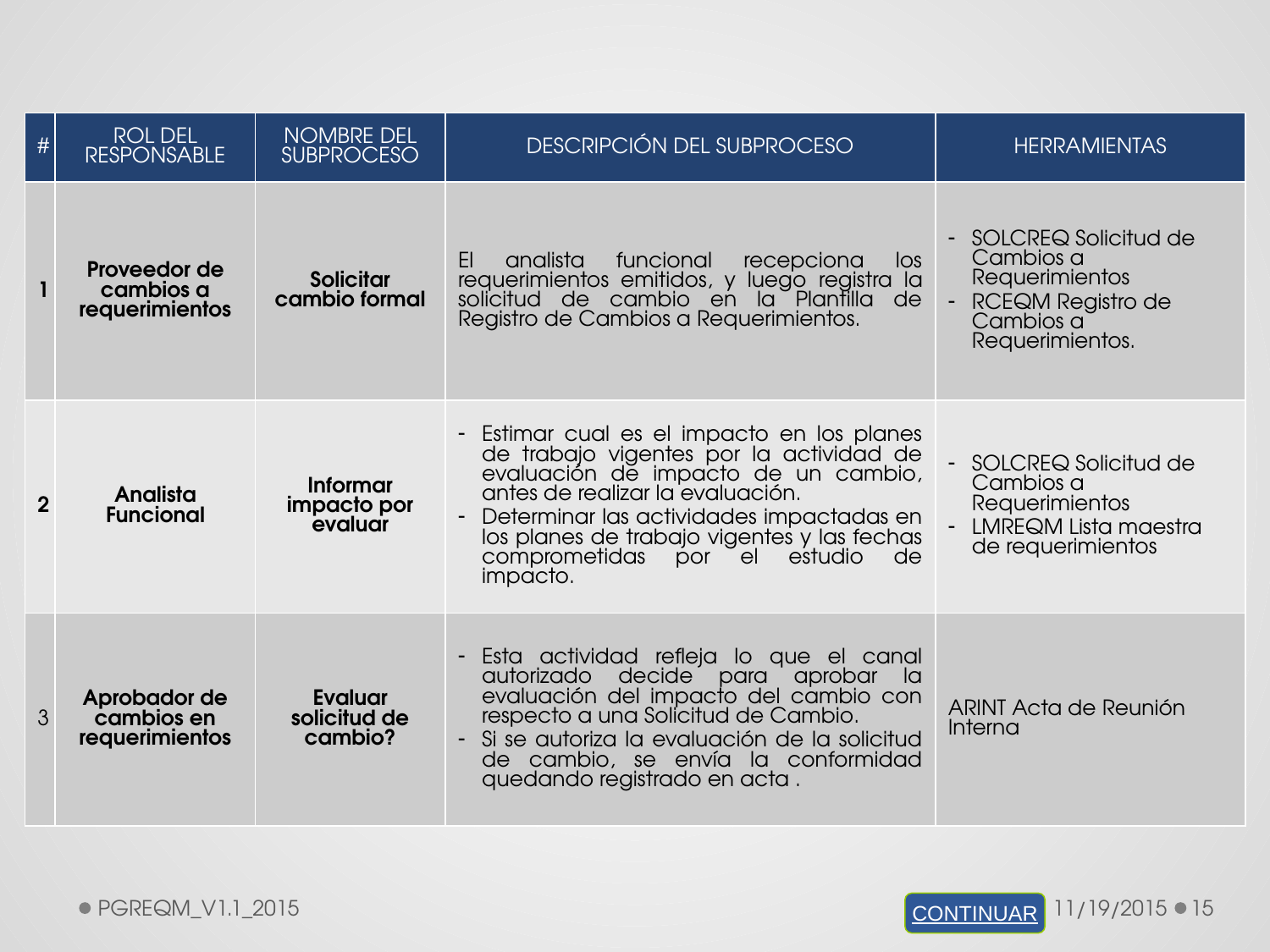

| # | ROL DEL RESPONSABLE | NOMBRE DEL SUBPROCESO | DESCRIPCIÓN DEL SUBPROCESO | HERRAMIENTAS |
| --- | --- | --- | --- | --- |
| 1 | Proveedor de cambios a requerimientos | Solicitar cambio formal | El analista funcional recepciona los requerimientos emitidos, y luego registra la solicitud de cambio en la Plantilla de Registro de Cambios a Requerimientos. | SOLCREQ Solicitud de Cambios a Requerimientos RCEQM Registro de Cambios a Requerimientos. |
| 2 | Analista Funcional | Informar impacto por evaluar | Estimar cual es el impacto en los planes de trabajo vigentes por la actividad de evaluación de impacto de un cambio, antes de realizar la evaluación. Determinar las actividades impactadas en los planes de trabajo vigentes y las fechas comprometidas por el estudio de impacto. | SOLCREQ Solicitud de Cambios a Requerimientos LMREQM Lista maestra de requerimientos |
| 3 | Aprobador de cambios en requerimientos | Evaluar solicitud de cambio? | Esta actividad refleja lo que el canal autorizado decide para aprobar la evaluación del impacto del cambio con respecto a una Solicitud de Cambio. Si se autoriza la evaluación de la solicitud de cambio, se envía la conformidad quedando registrado en acta . | ARINT Acta de Reunión Interna |
PGREQM_V1.1_2015
11/19/2015
15
CONTINUAR